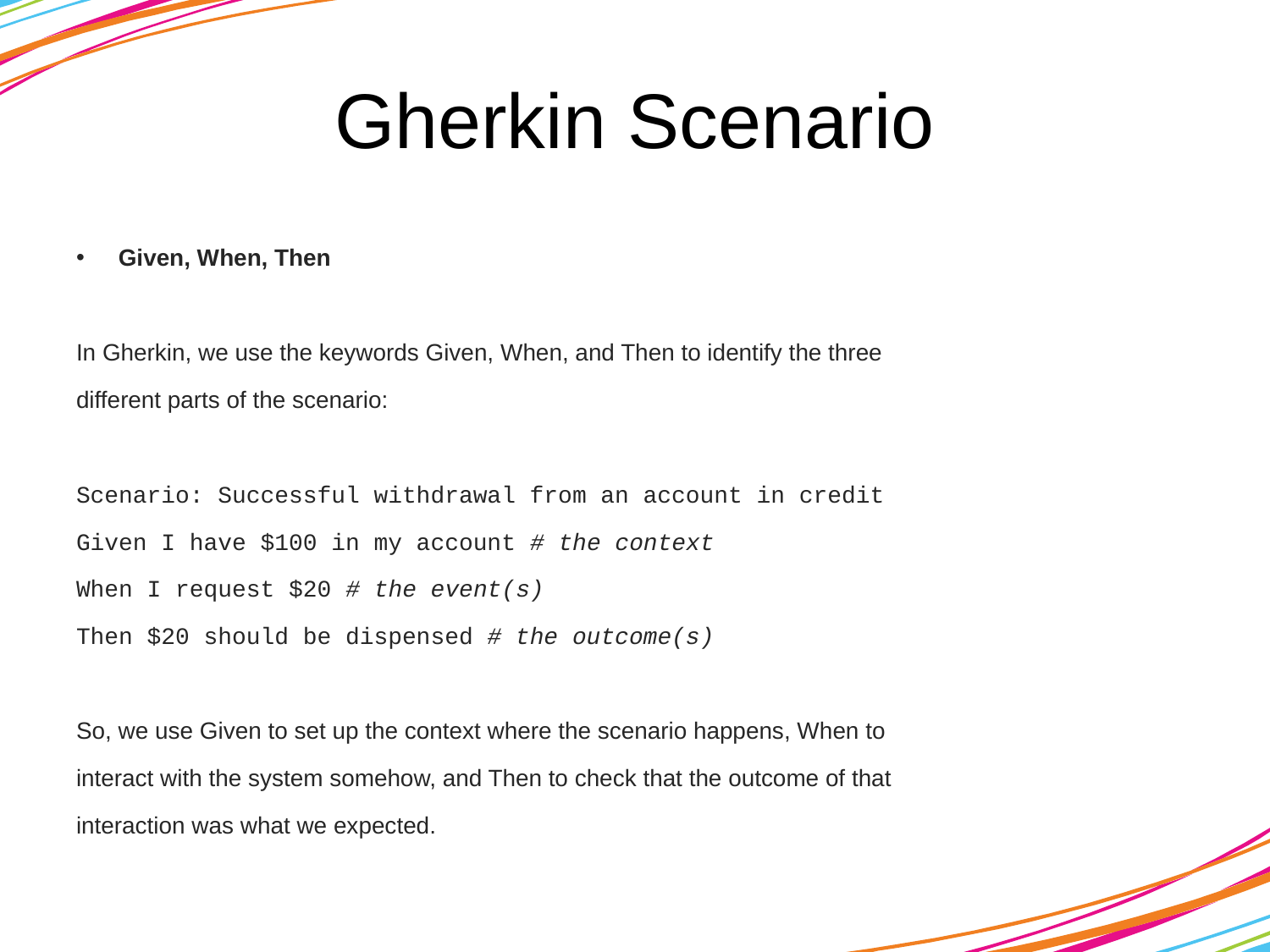

# Gherkin Scenario
Given, When, Then

In Gherkin, we use the keywords Given, When, and Then to identify the three
different parts of the scenario:

Scenario: Successful withdrawal from an account in credit
Given I have $100 in my account # the context
When I request $20 # the event(s)
Then $20 should be dispensed # the outcome(s)

So, we use Given to set up the context where the scenario happens, When to
interact with the system somehow, and Then to check that the outcome of that
interaction was what we expected.